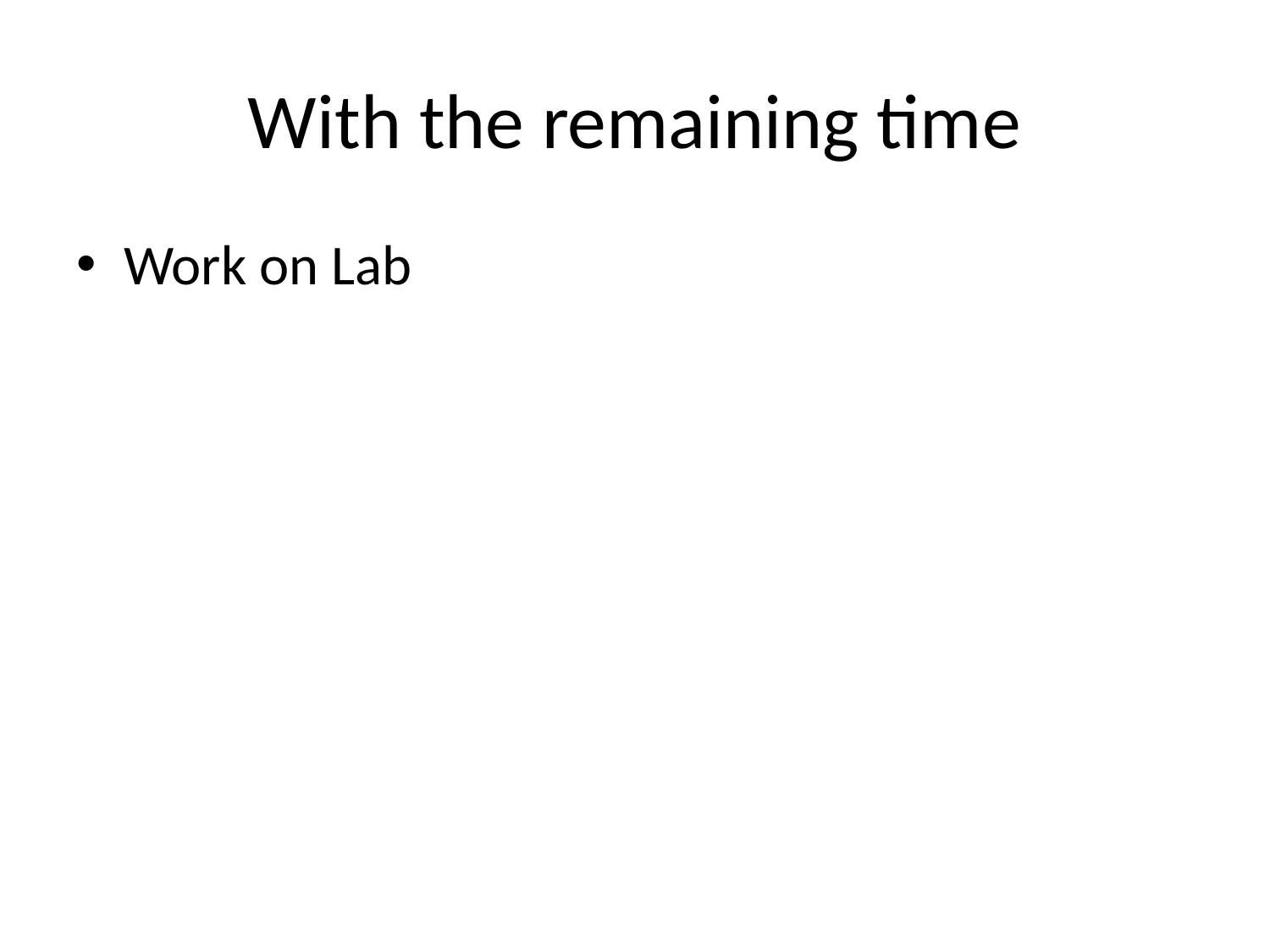

# With the remaining time
Work on Lab